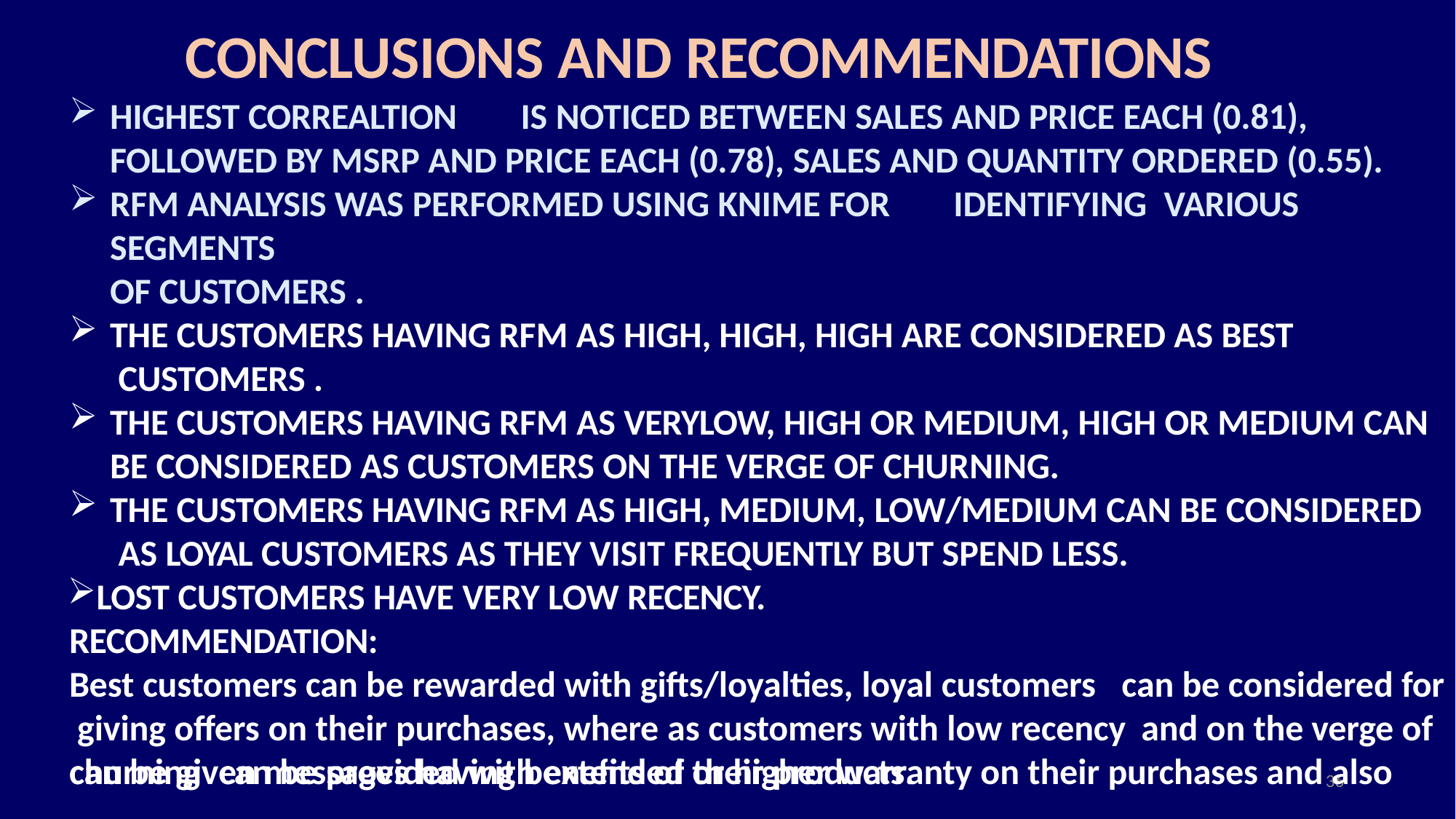

# CONCLUSIONS AND RECOMMENDATIONS
HIGHEST CORREALTION	IS NOTICED BETWEEN SALES AND PRICE EACH (0.81),  FOLLOWED BY MSRP AND PRICE EACH (0.78), SALES AND QUANTITY ORDERED (0.55).
RFM ANALYSIS WAS PERFORMED USING KNIME FOR	IDENTIFYING	VARIOUS	SEGMENTS
OF CUSTOMERS .
THE CUSTOMERS HAVING RFM AS HIGH, HIGH, HIGH ARE CONSIDERED AS BEST  CUSTOMERS .
THE CUSTOMERS HAVING RFM AS VERYLOW, HIGH OR MEDIUM, HIGH OR MEDIUM CAN  BE CONSIDERED AS CUSTOMERS ON THE VERGE OF CHURNING.
THE CUSTOMERS HAVING RFM AS HIGH, MEDIUM, LOW/MEDIUM CAN BE CONSIDERED  AS LOYAL CUSTOMERS AS THEY VISIT FREQUENTLY BUT SPEND LESS.
LOST CUSTOMERS HAVE VERY LOW RECENCY.  RECOMMENDATION:
Best customers can be rewarded with gifts/loyalties, loyal customers	can be considered for  giving offers on their purchases, where as customers with low recency	and on the verge of  churning	can be provided with extended or higher warranty on their purchases and also
can be given messages having benefits of their products.
36